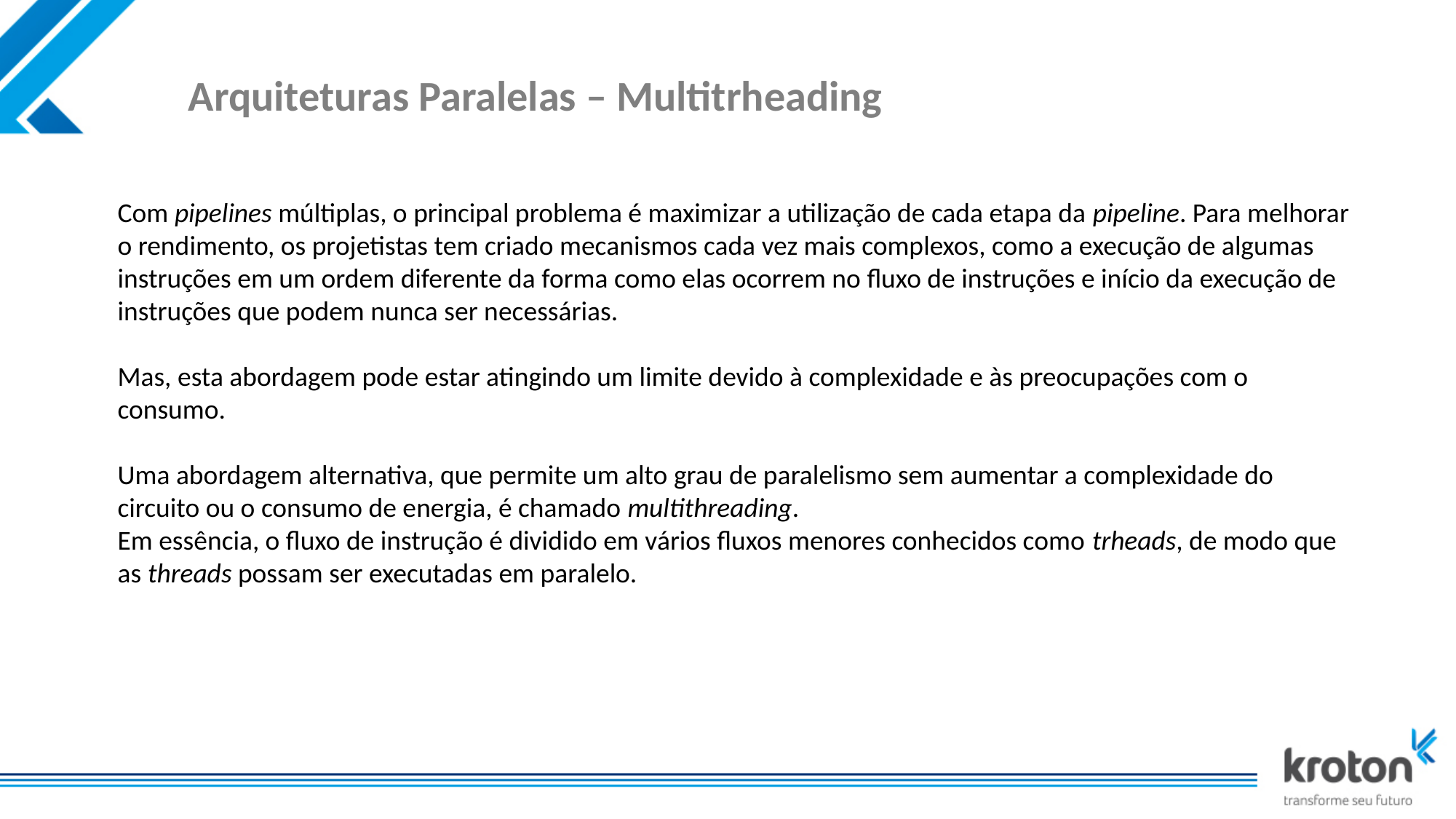

# Arquiteturas Paralelas – Multitrheading
Com pipelines múltiplas, o principal problema é maximizar a utilização de cada etapa da pipeline. Para melhorar o rendimento, os projetistas tem criado mecanismos cada vez mais complexos, como a execução de algumas instruções em um ordem diferente da forma como elas ocorrem no fluxo de instruções e início da execução de instruções que podem nunca ser necessárias.

Mas, esta abordagem pode estar atingindo um limite devido à complexidade e às preocupações com o consumo.

Uma abordagem alternativa, que permite um alto grau de paralelismo sem aumentar a complexidade do circuito ou o consumo de energia, é chamado multithreading.
Em essência, o fluxo de instrução é dividido em vários fluxos menores conhecidos como trheads, de modo que as threads possam ser executadas em paralelo.